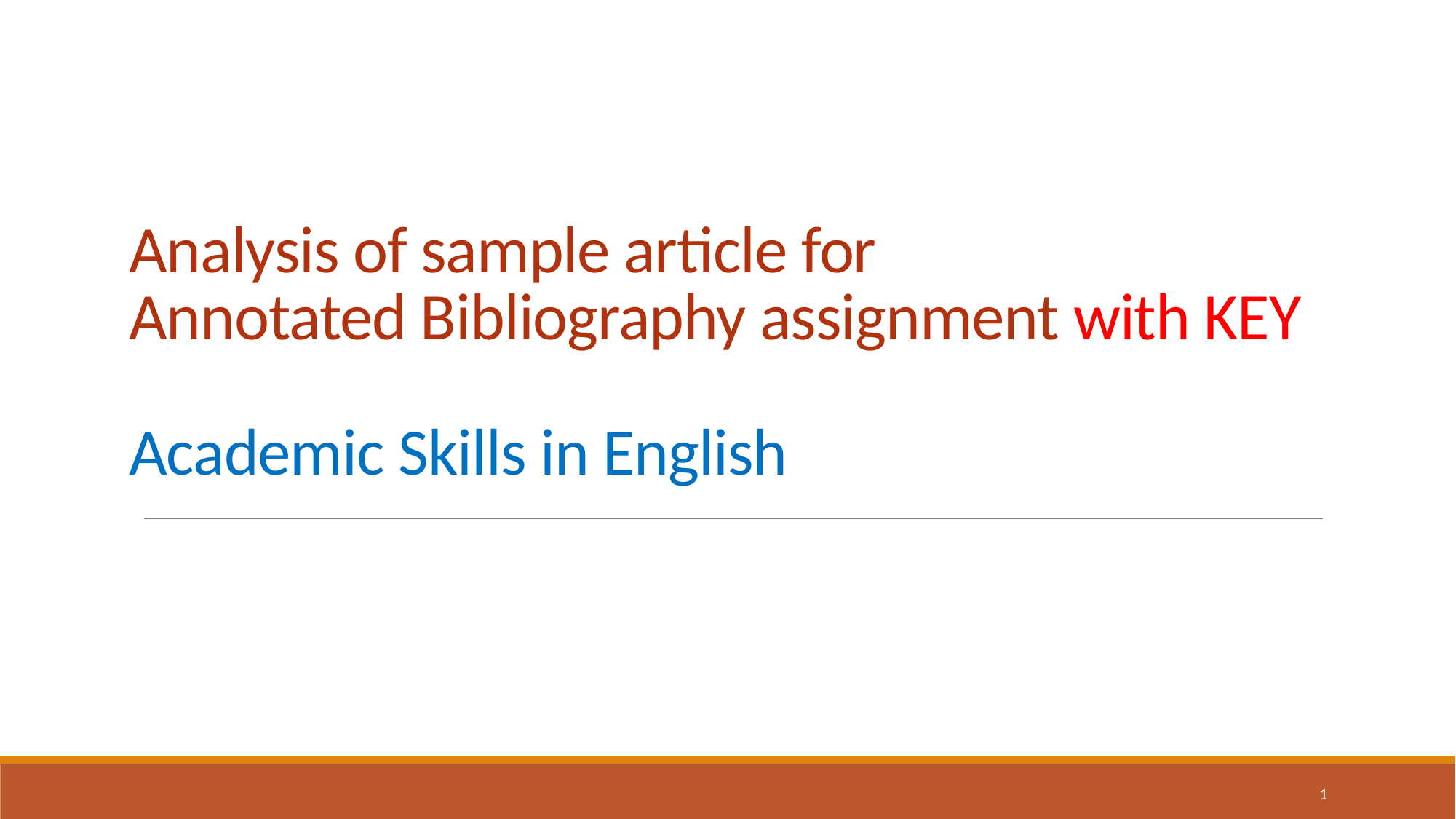

# Analysis of sample article for Annotated Bibliography assignment with KEY Academic Skills in English
1